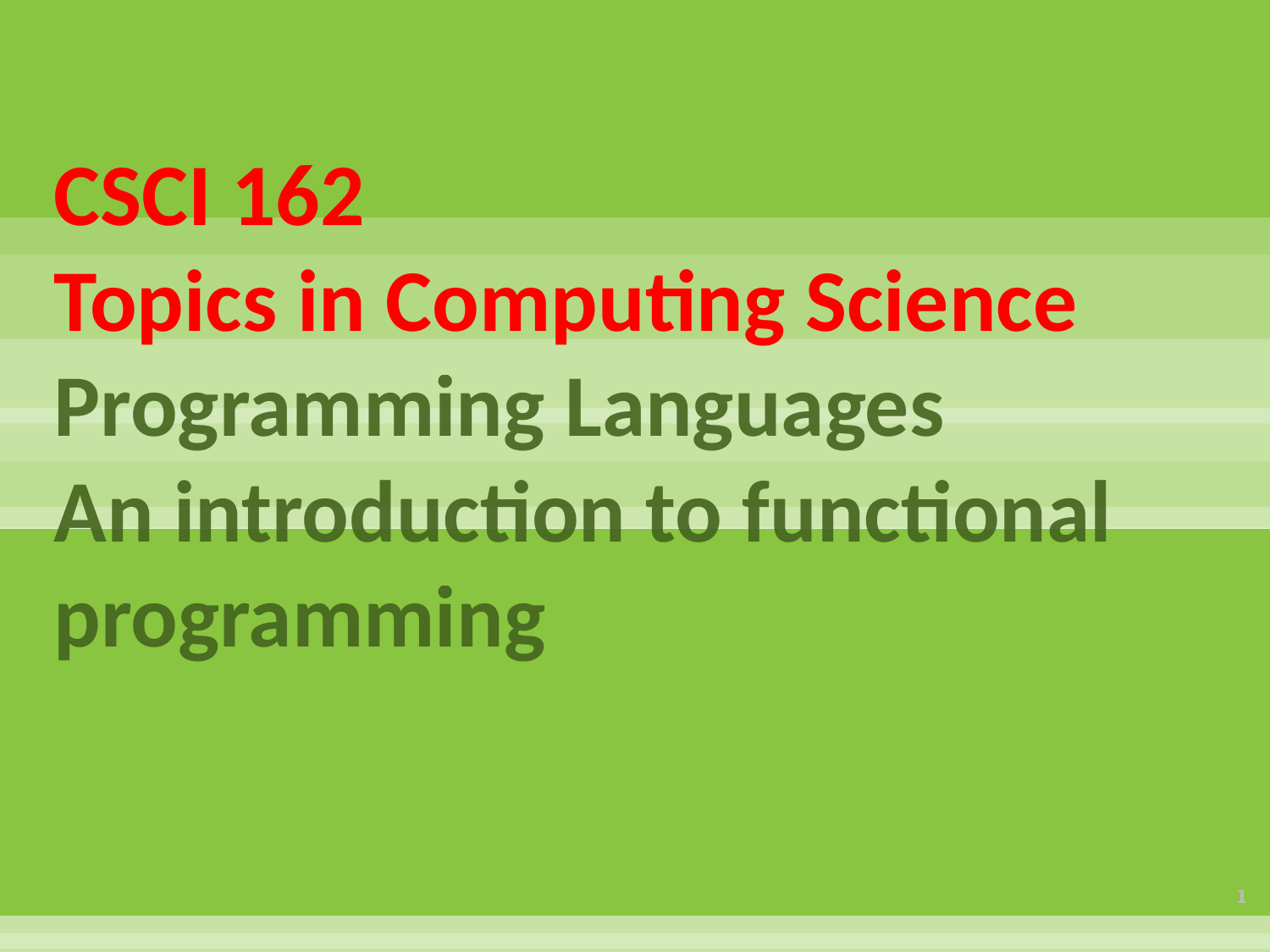

# CSCI 162 Topics in Computing Science Programming Languages An introduction to functional programming
1